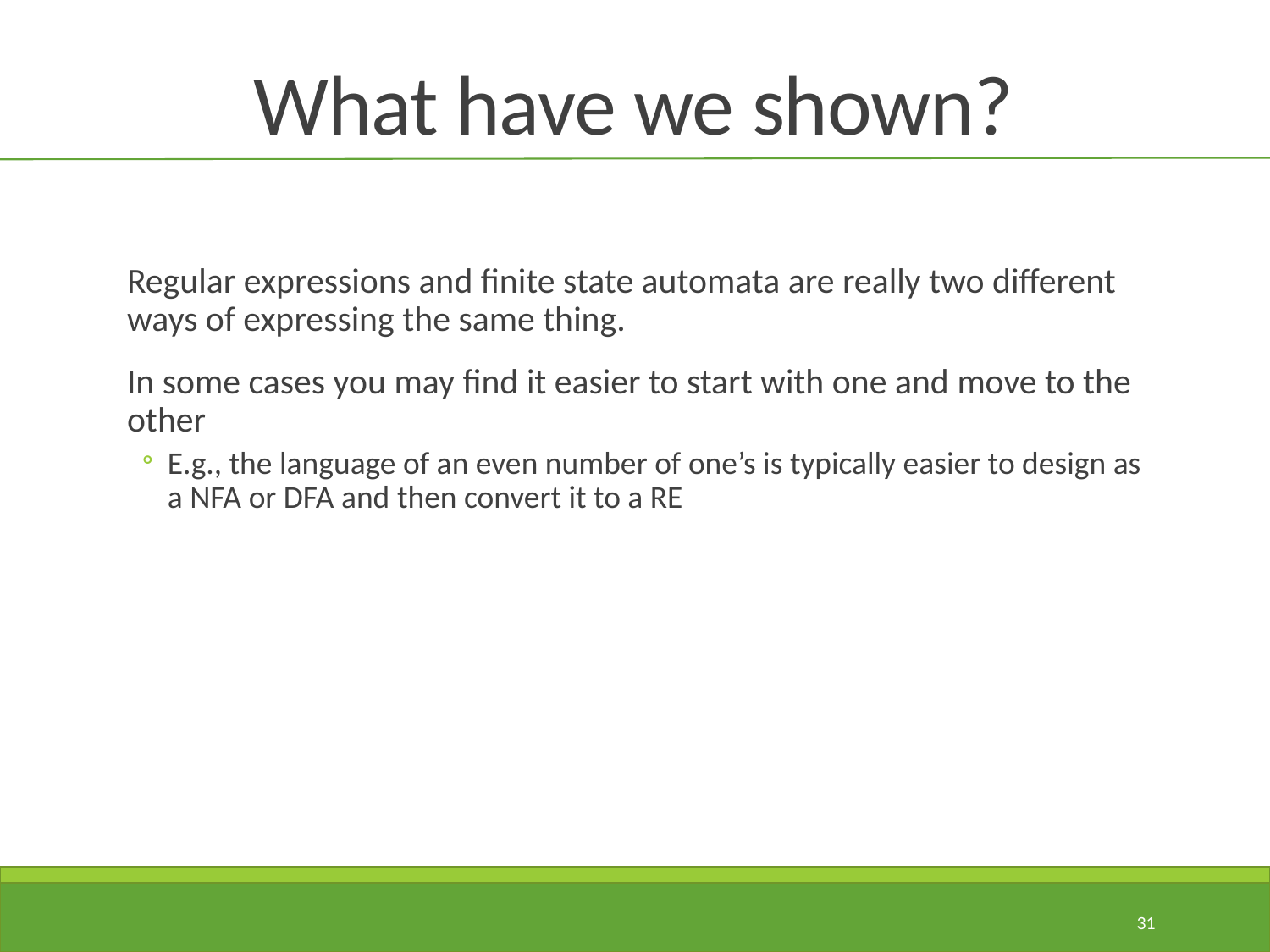

# What have we shown?
Regular expressions and finite state automata are really two different ways of expressing the same thing.
In some cases you may find it easier to start with one and move to the other
E.g., the language of an even number of one’s is typically easier to design as a NFA or DFA and then convert it to a RE
31